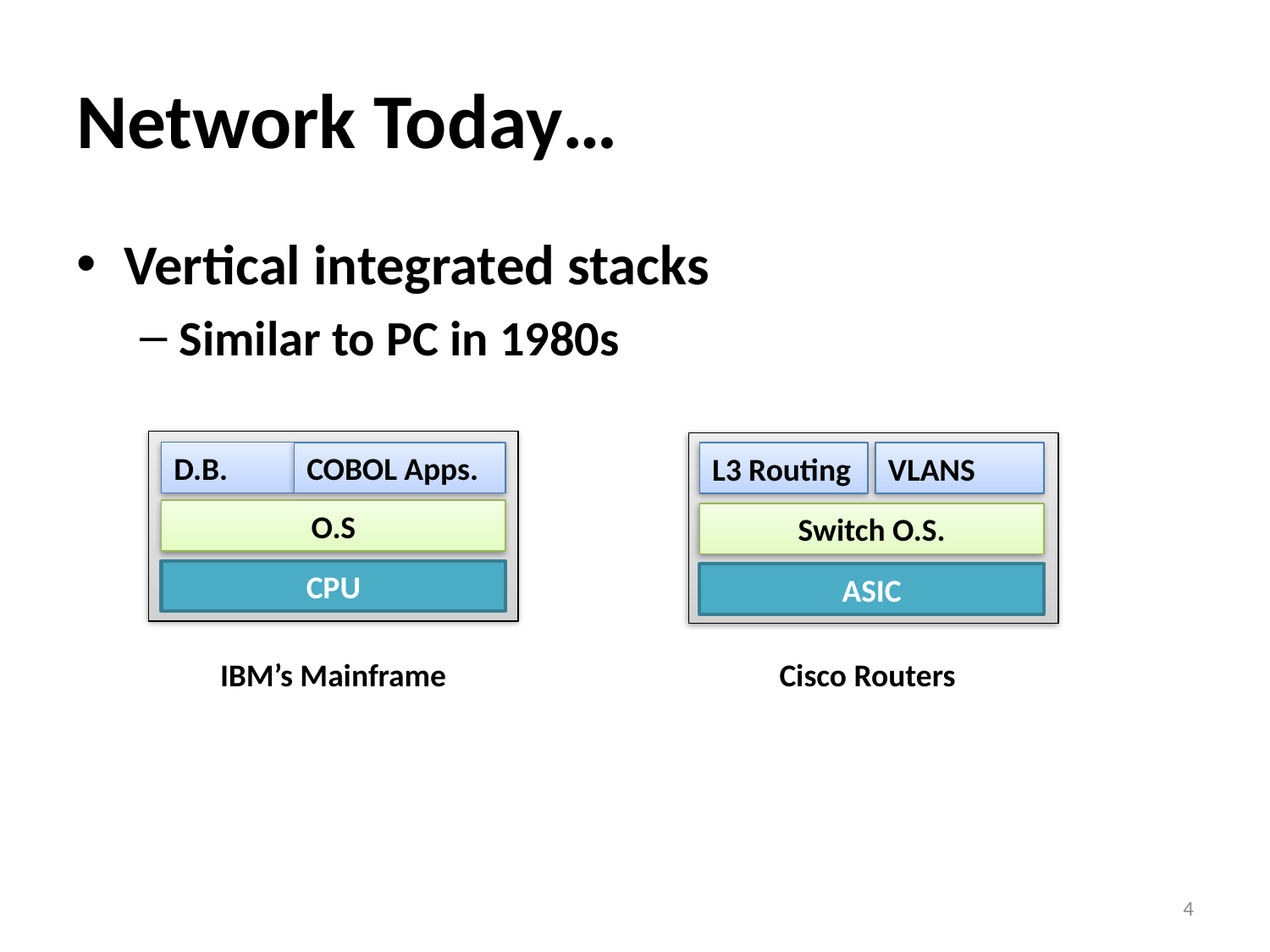

# Network Today…
Vertical integrated stacks
Similar to PC in 1980s

D.B.
COBOL Apps.
O.S
CPU

L3 Routing
VLANS
Switch O.S.
ASIC
IBM’s Mainframe
Cisco Routers
4